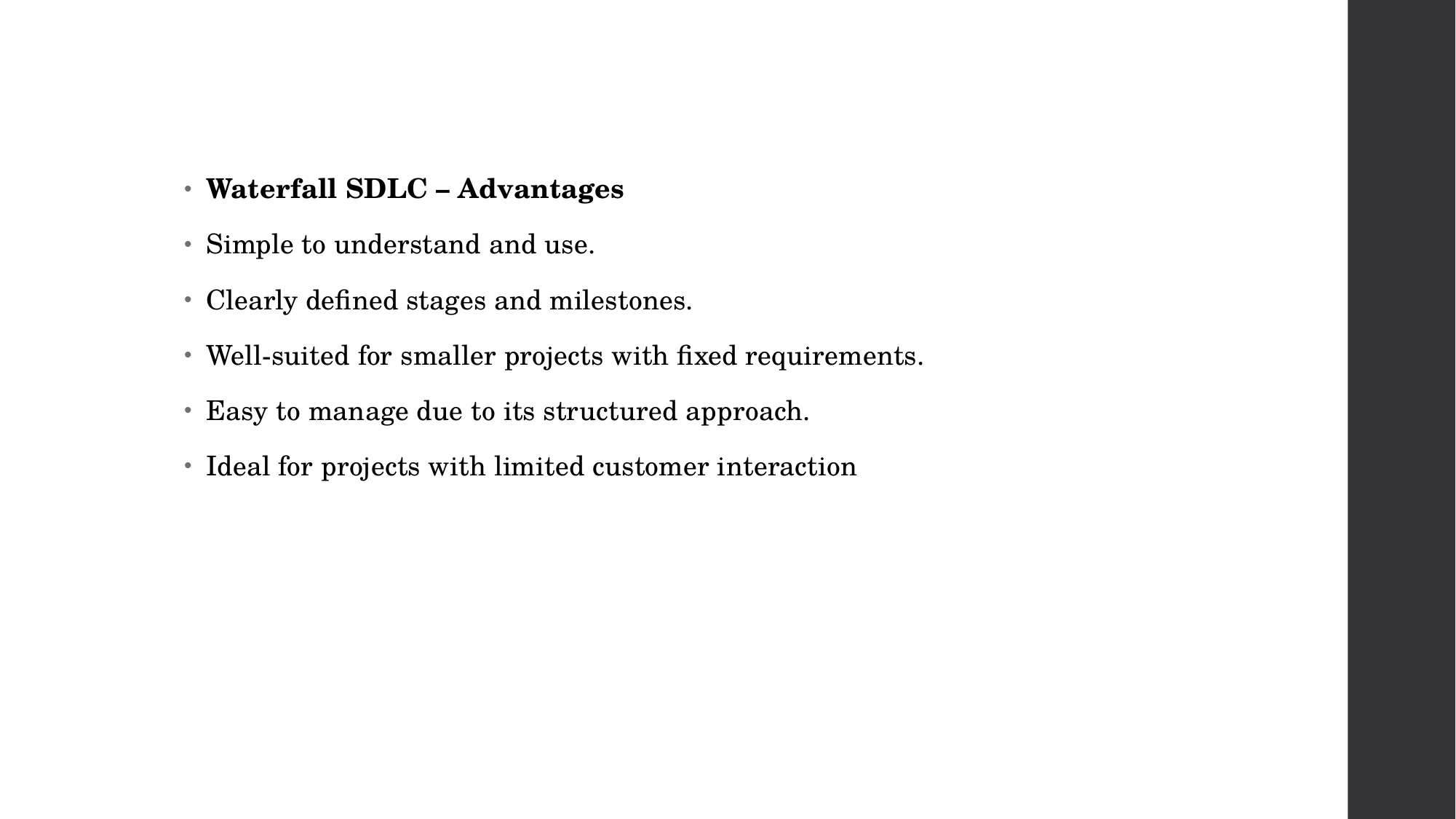

Waterfall SDLC – Advantages
Simple to understand and use.
Clearly defined stages and milestones.
Well-suited for smaller projects with fixed requirements.
Easy to manage due to its structured approach.
Ideal for projects with limited customer interaction